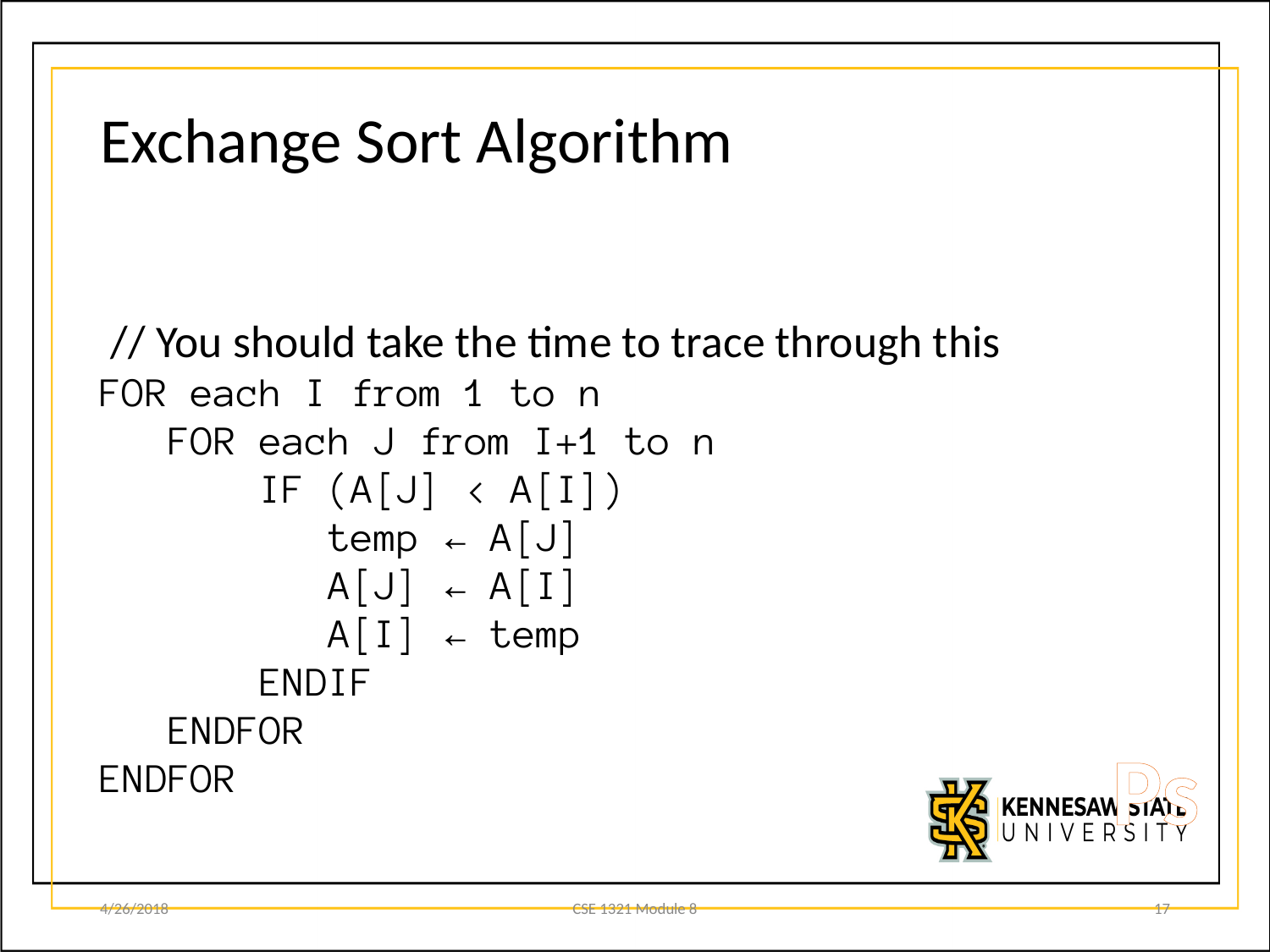

# Exchange Sort Algorithm

 // You should take the time to trace through this
FOR each I from 1 to n
   FOR each J from I+1 to n
       IF (A[J] < A[I])
          temp ← A[J]
          A[J] ← A[I]
          A[I] ← temp
       ENDIF
   ENDFOR
ENDFOR

Ps
CSE 1321 Module 8
17
4/26/2018